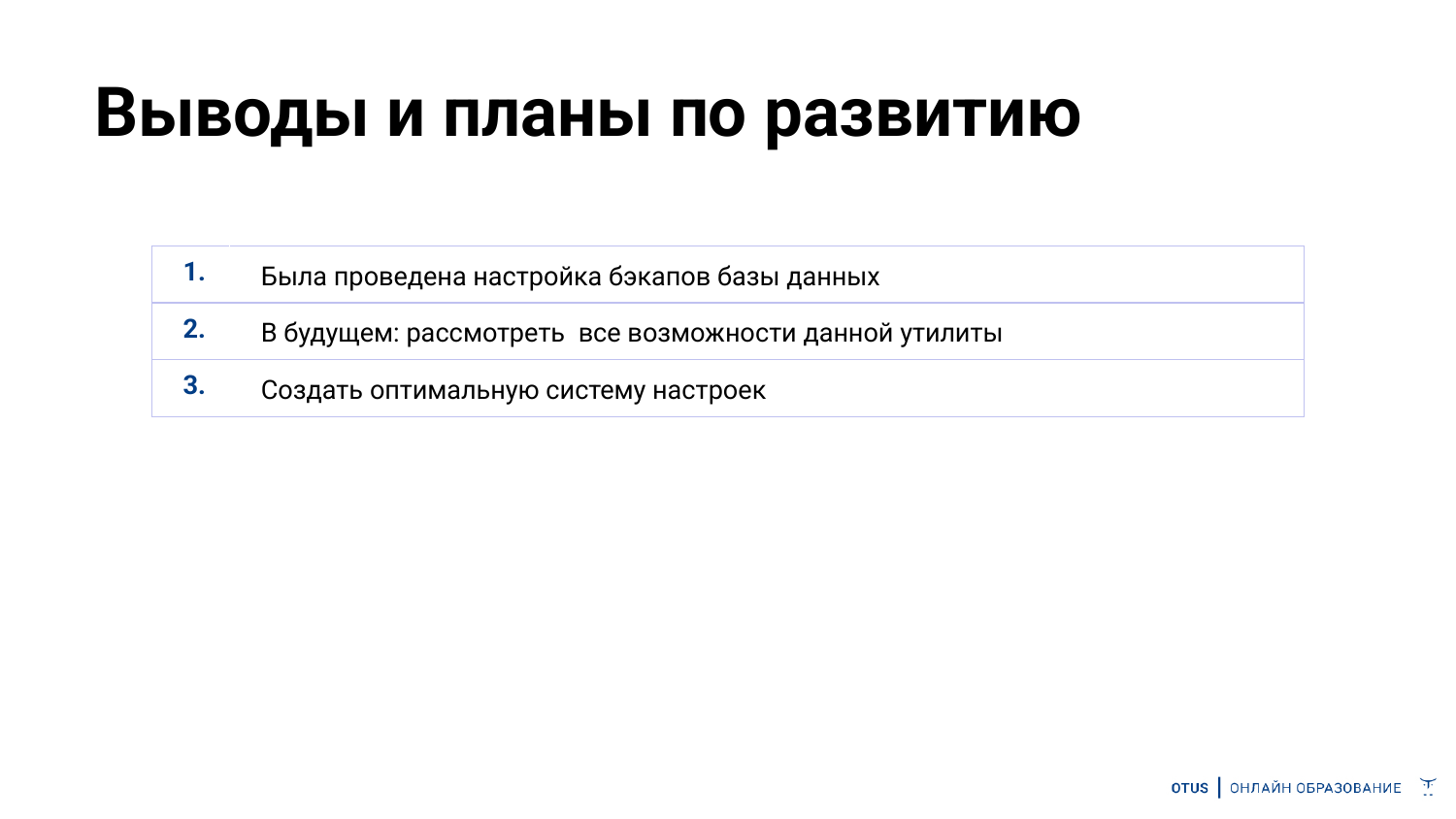

# Выводы и планы по развитию

| 1. | Была проведена настройка бэкапов базы данных |
| --- | --- |
| 2. | В будущем: рассмотреть все возможности данной утилиты |
| 3. | Создать оптимальную систему настроек |